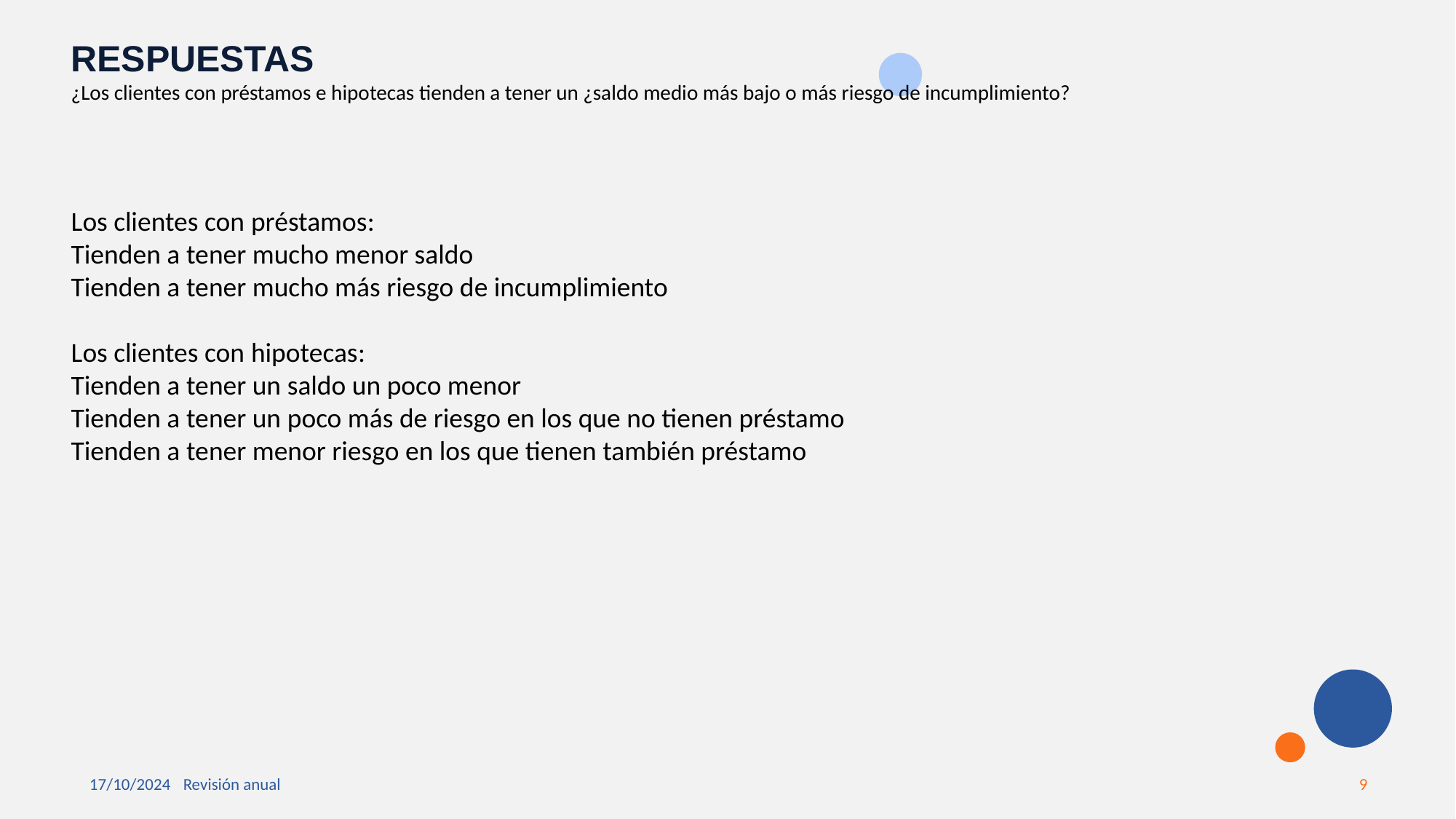

RESPUESTAS
¿Los clientes con préstamos e hipotecas tienden a tener un ¿saldo medio más bajo o más riesgo de incumplimiento?
Los clientes con préstamos:
Tienden a tener mucho menor saldo
Tienden a tener mucho más riesgo de incumplimiento

Los clientes con hipotecas:
Tienden a tener un saldo un poco menor
Tienden a tener un poco más de riesgo en los que no tienen préstamo
Tienden a tener menor riesgo en los que tienen también préstamo